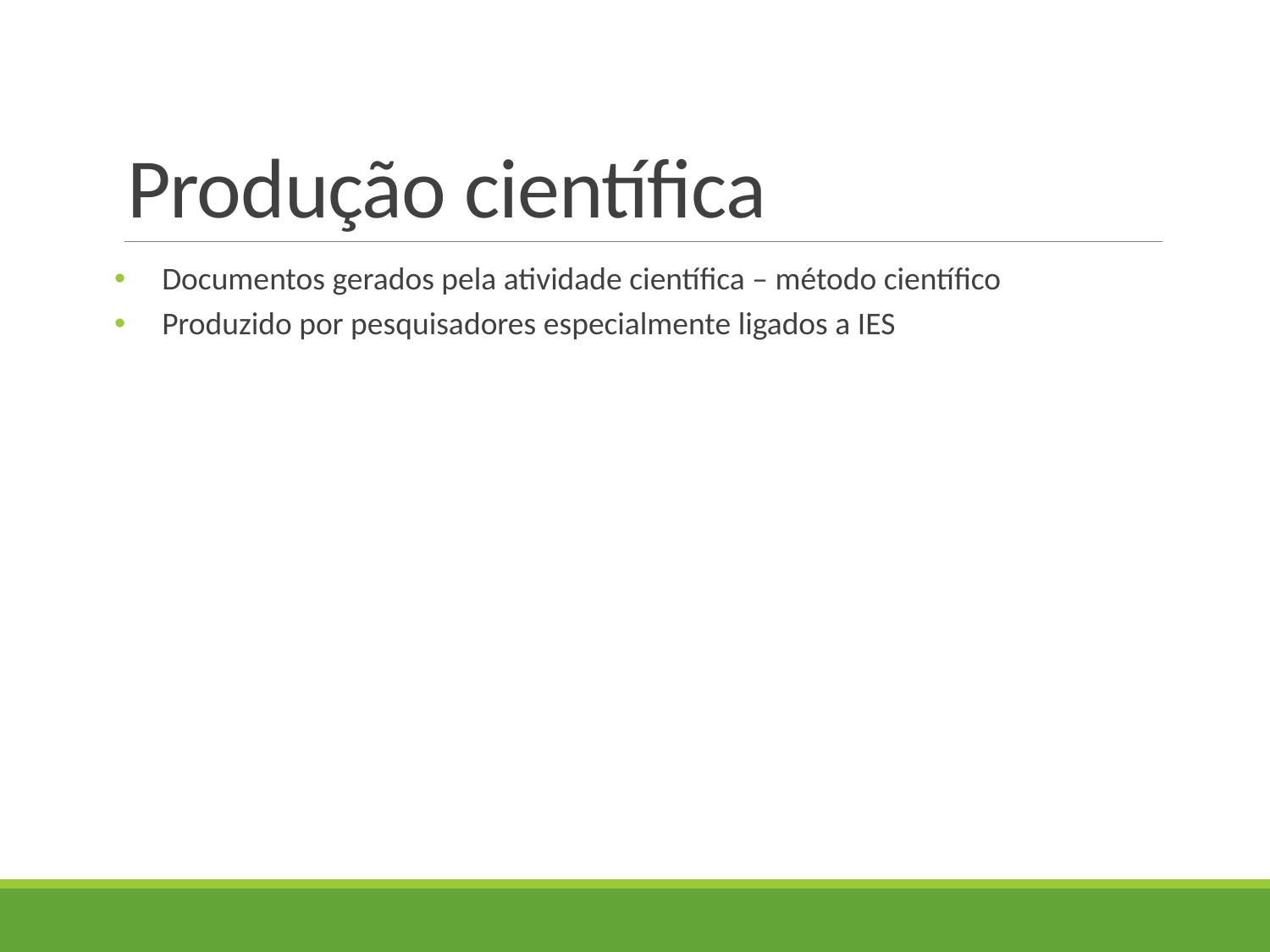

# Produção científica
Documentos gerados pela atividade científica – método científico
Produzido por pesquisadores especialmente ligados a IES